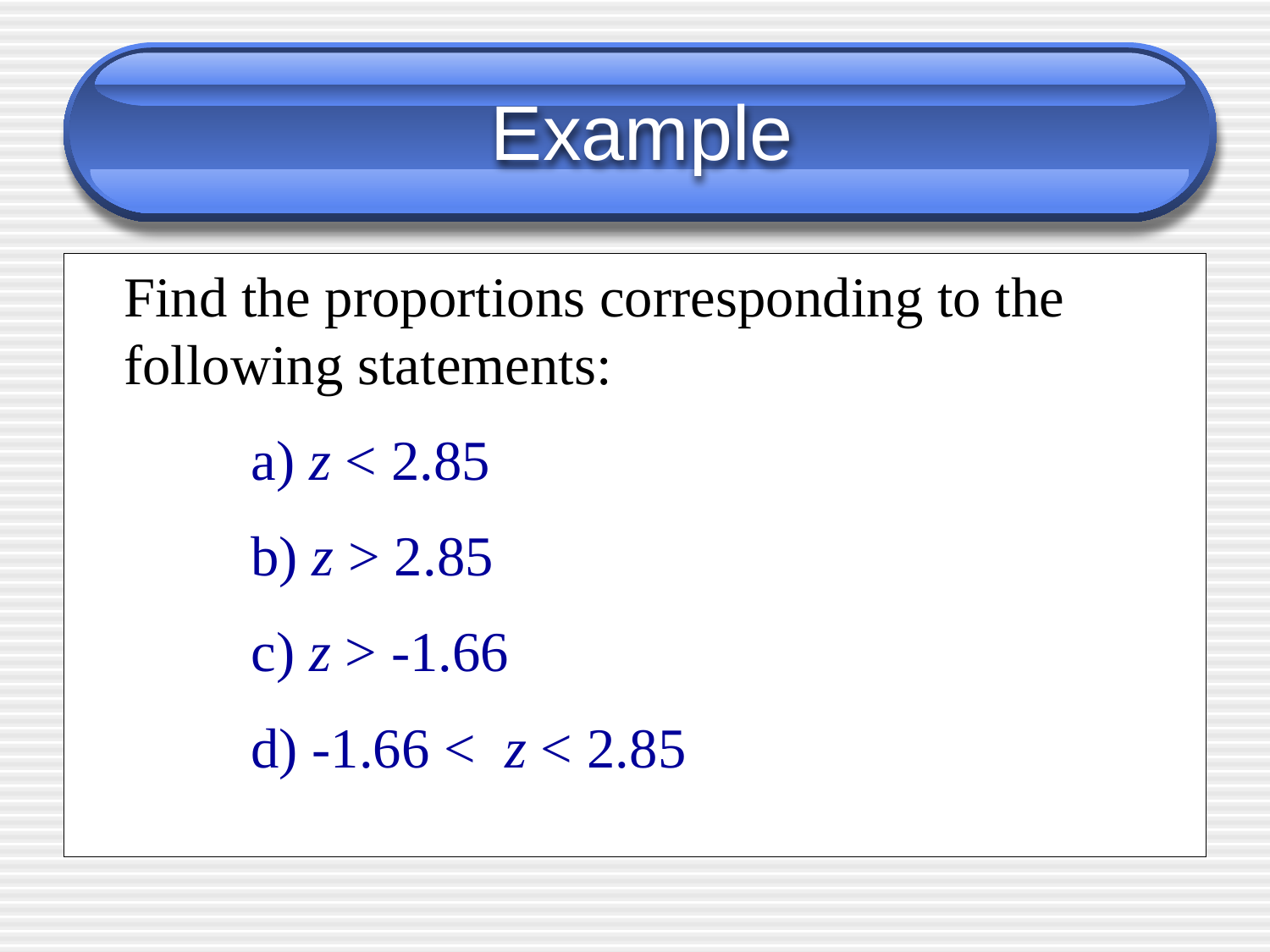

# Example
	Find the proportions corresponding to the
following statements:
		a) z < 2.85
		b) z > 2.85
		c) z > -1.66
		d) -1.66 <  z < 2.85